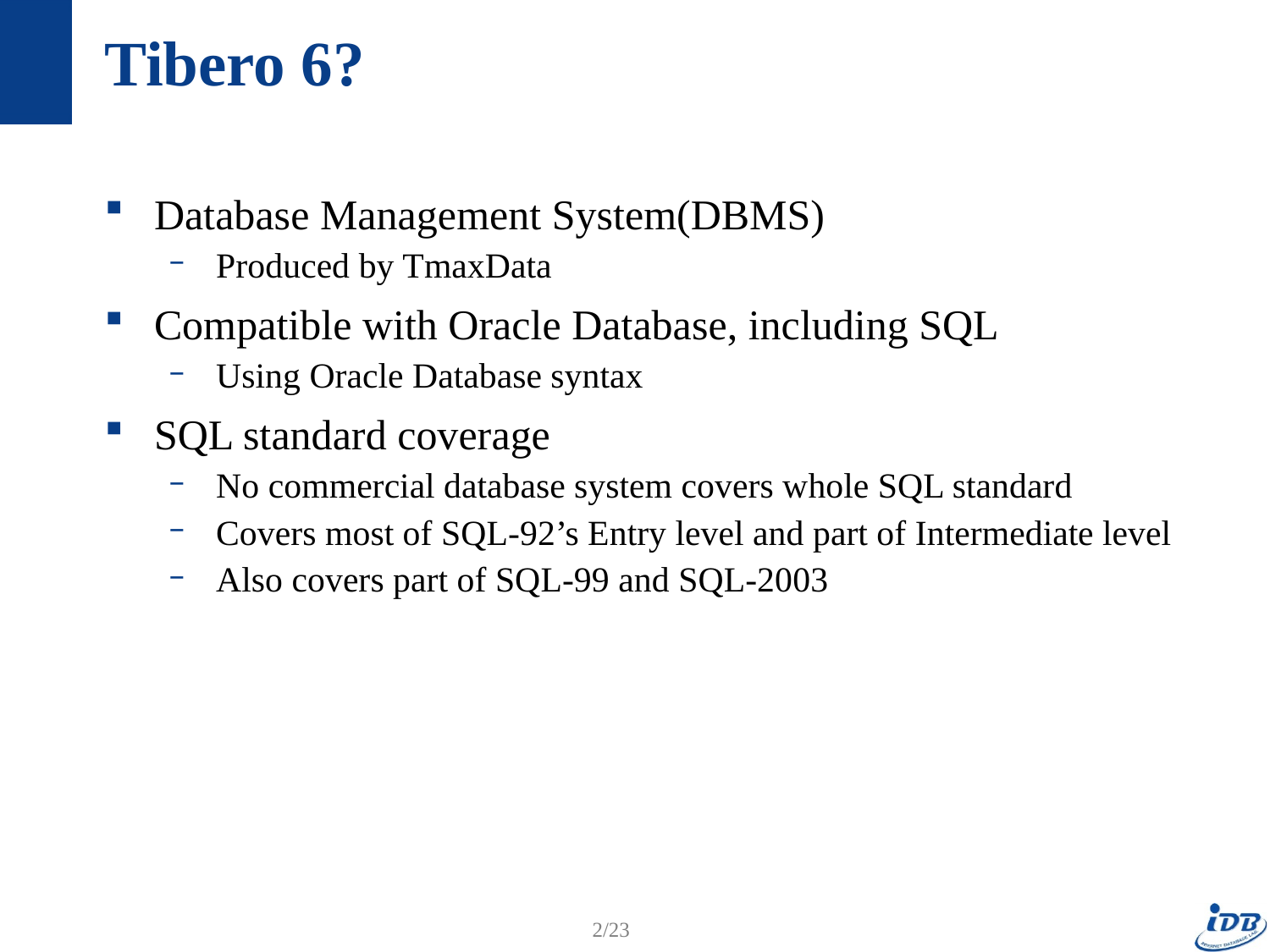

# Tibero 6?
Database Management System(DBMS)
Produced by TmaxData
Compatible with Oracle Database, including SQL
Using Oracle Database syntax
SQL standard coverage
No commercial database system covers whole SQL standard
Covers most of SQL-92’s Entry level and part of Intermediate level
Also covers part of SQL-99 and SQL-2003